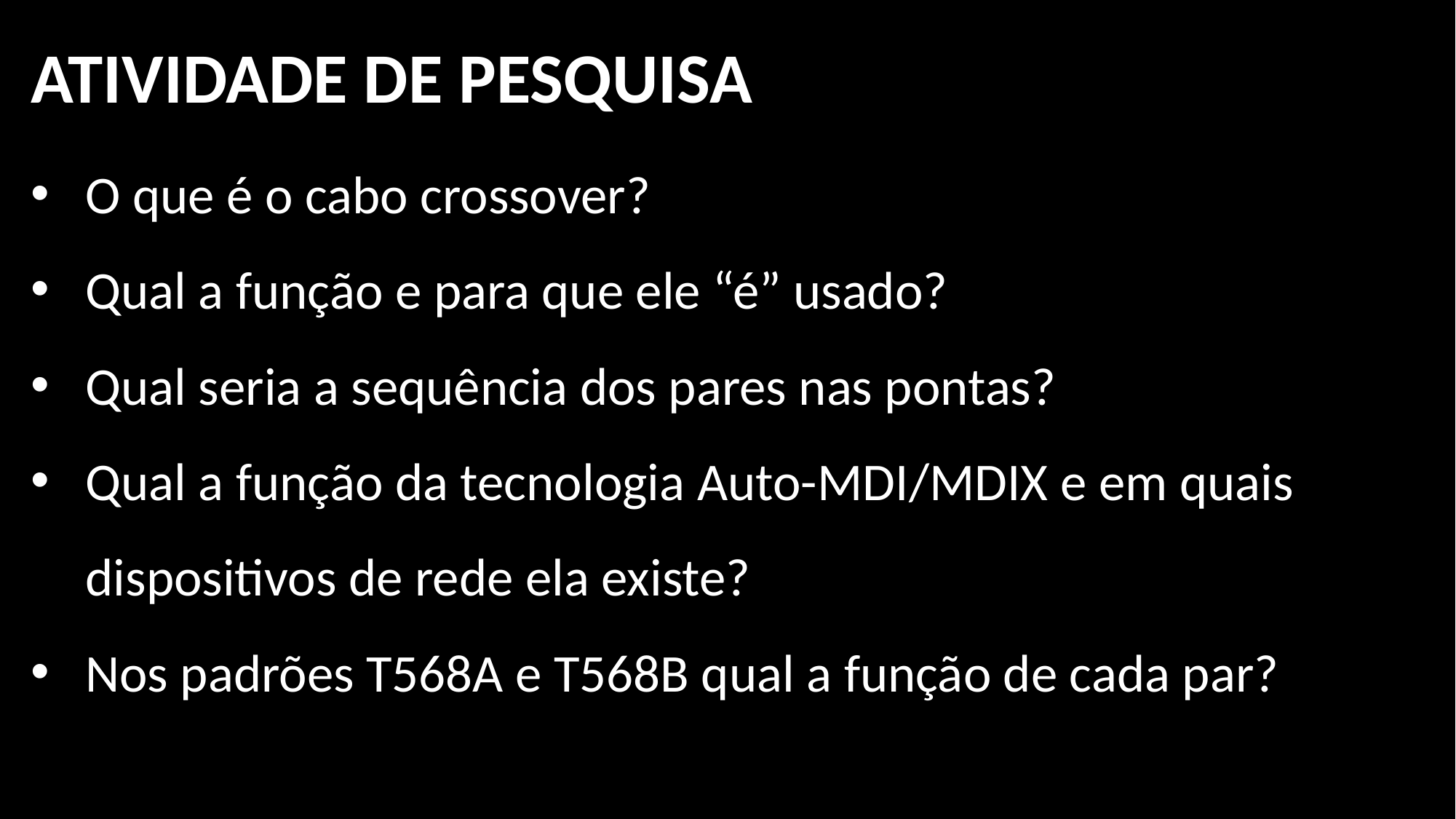

ATIVIDADE DE PESQUISA
O que é o cabo crossover?
Qual a função e para que ele “é” usado?
Qual seria a sequência dos pares nas pontas?
Qual a função da tecnologia Auto-MDI/MDIX e em quais dispositivos de rede ela existe?
Nos padrões T568A e T568B qual a função de cada par?